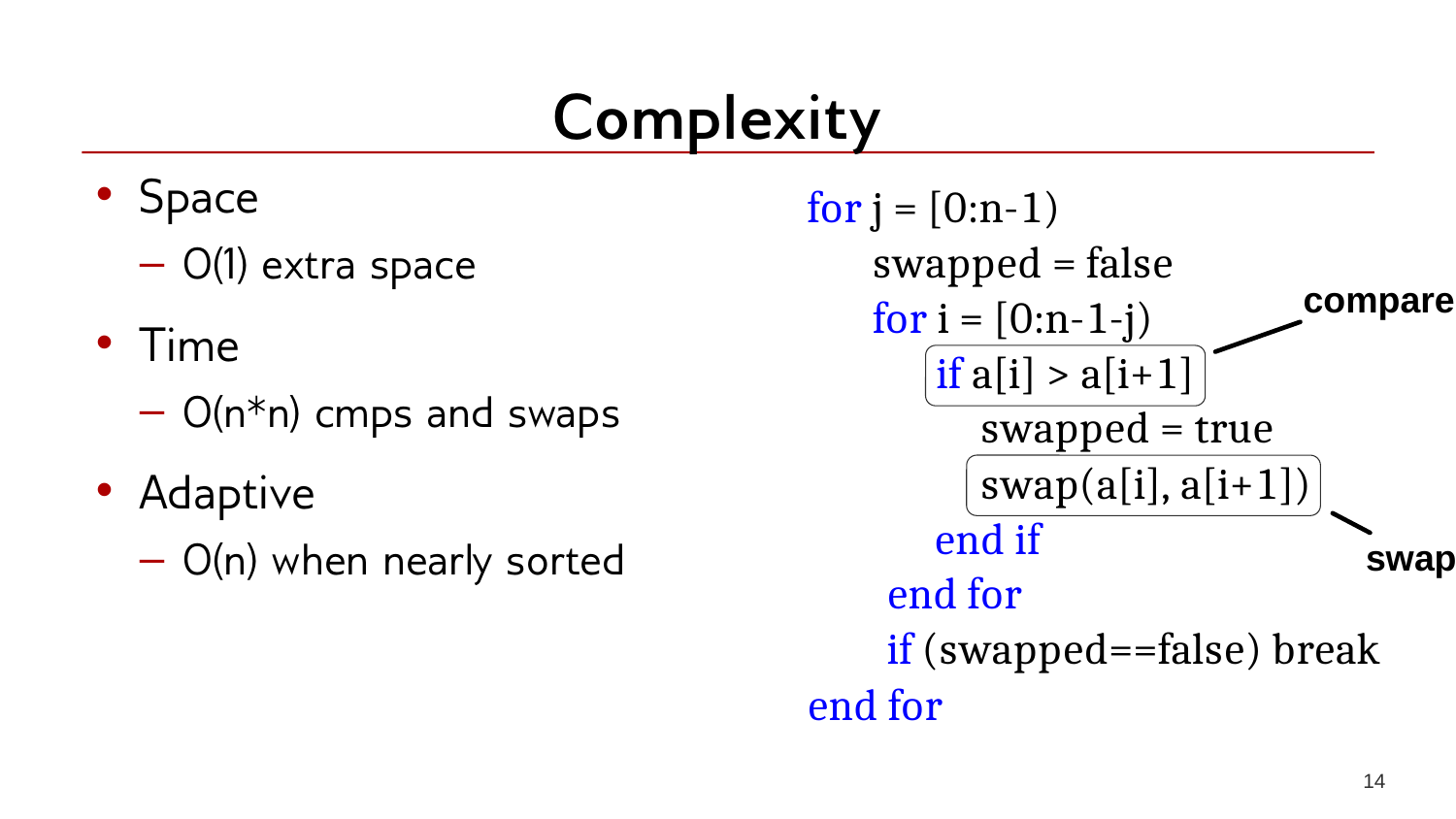

# Complexity
Space
O(1) extra space
Time
O(n*n) cmps and swaps
Adaptive
O(n) when nearly sorted

for j = [0:n-1)
swapped = false
for i = [0:n-1-j)
if a[i] > a[i+1]
swapped = true
swap(a[i], a[i+1])
end if
end for
if (swapped==false) break
end for
compare

swap